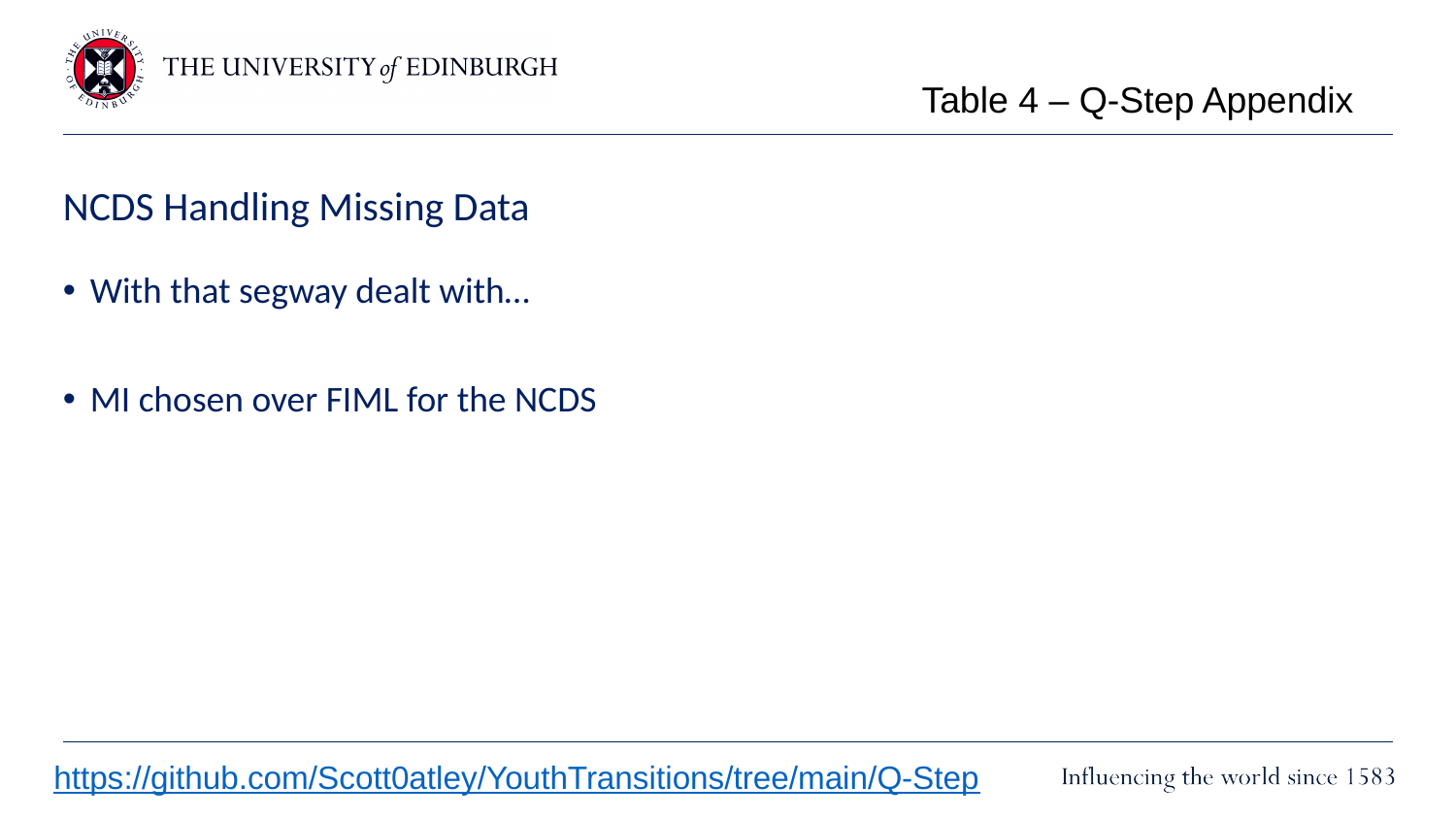

Table 4 – Q-Step Appendix
# NCDS Handling Missing Data
With that segway dealt with…

MI chosen over FIML for the NCDS
https://github.com/Scott0atley/YouthTransitions/tree/main/Q-Step